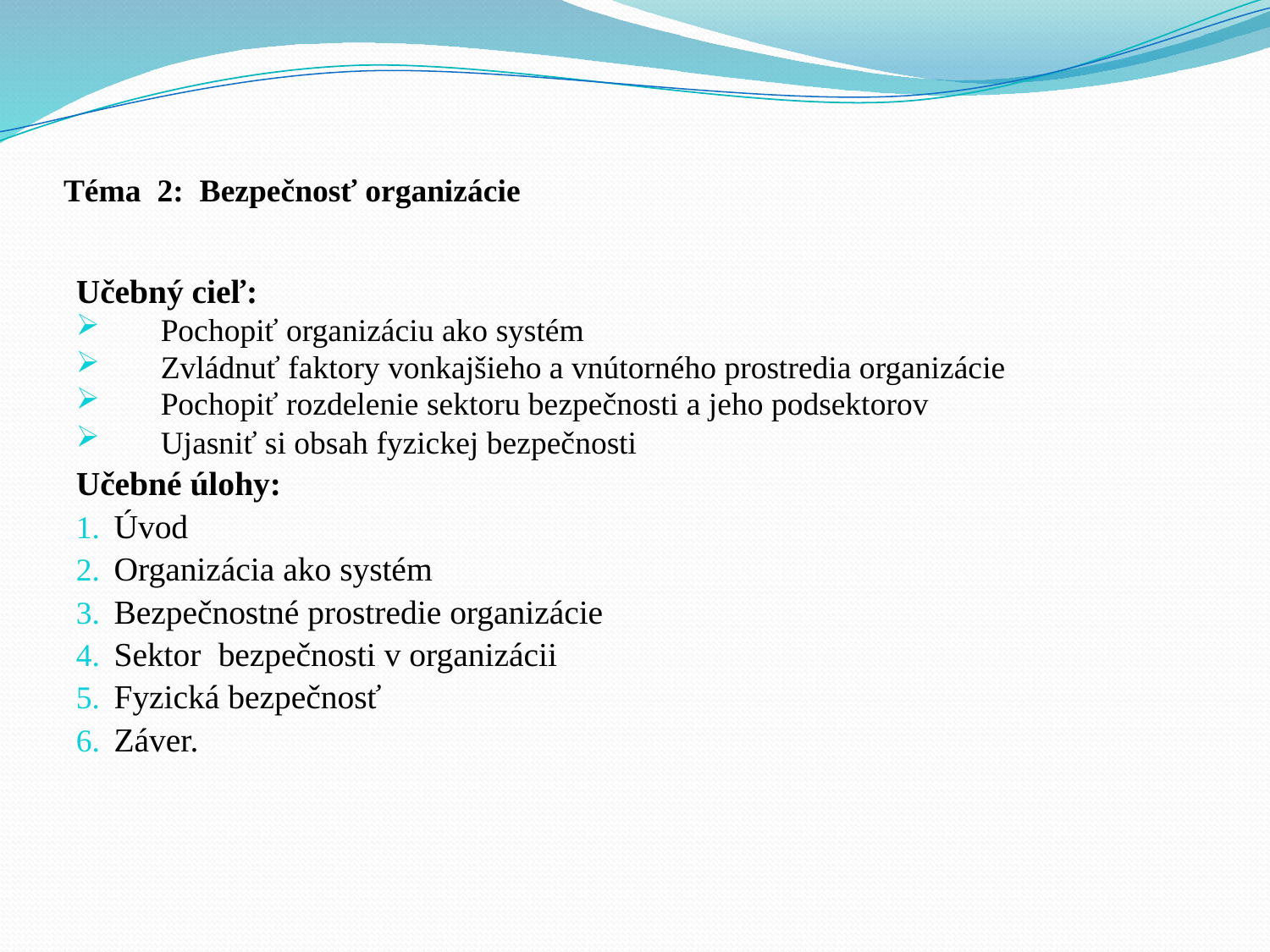

# Téma  2:  Bezpečnosť organizácie
Učebný cieľ:
Pochopiť organizáciu ako systém
Zvládnuť faktory vonkajšieho a vnútorného prostredia organizácie
Pochopiť rozdelenie sektoru bezpečnosti a jeho podsektorov
Ujasniť si obsah fyzickej bezpečnosti
Učebné úlohy:
Úvod
Organizácia ako systém
Bezpečnostné prostredie organizácie
Sektor  bezpečnosti v organizácii
Fyzická bezpečnosť
Záver.